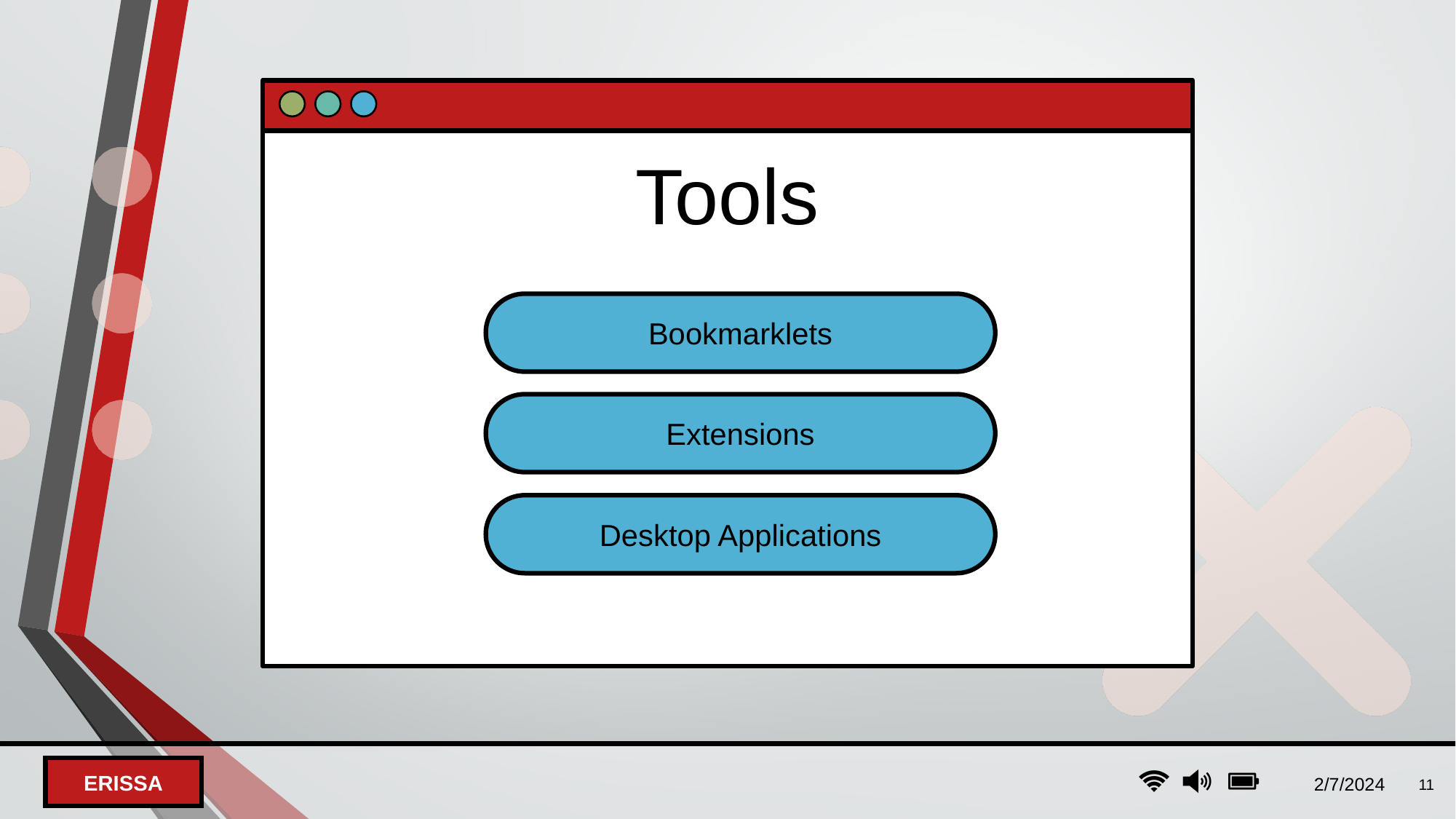

# Tools
Bookmarklets
Extensions
Desktop Applications
2/7/2024
11
Erissa